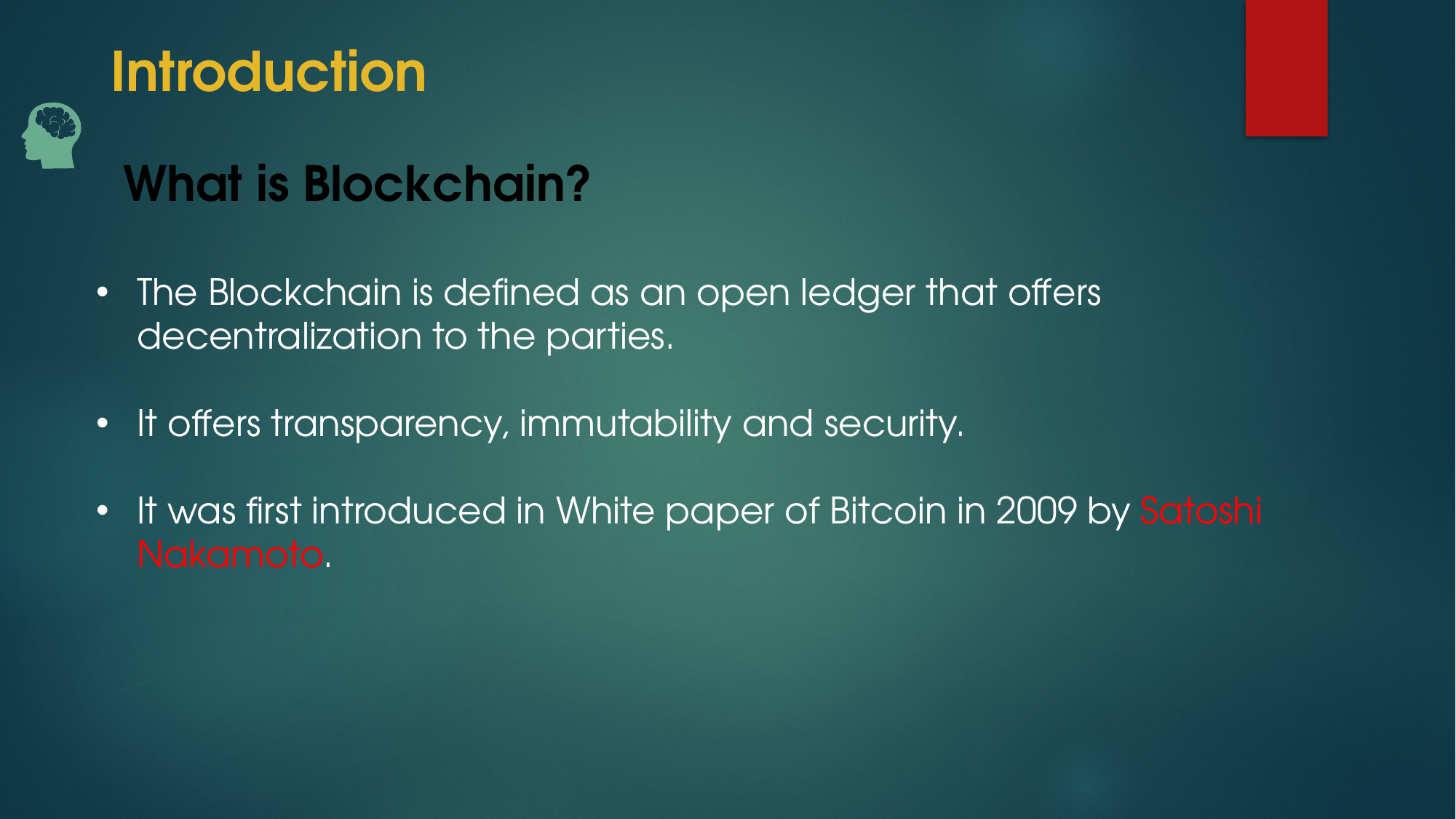

Introduction

  What is Blockchain?

The Blockchain is defined as an open ledger that offers decentralization to the parties.

It offers transparency, immutability and security.

It was first introduced in White paper of Bitcoin in 2009 by Satoshi Nakamoto.